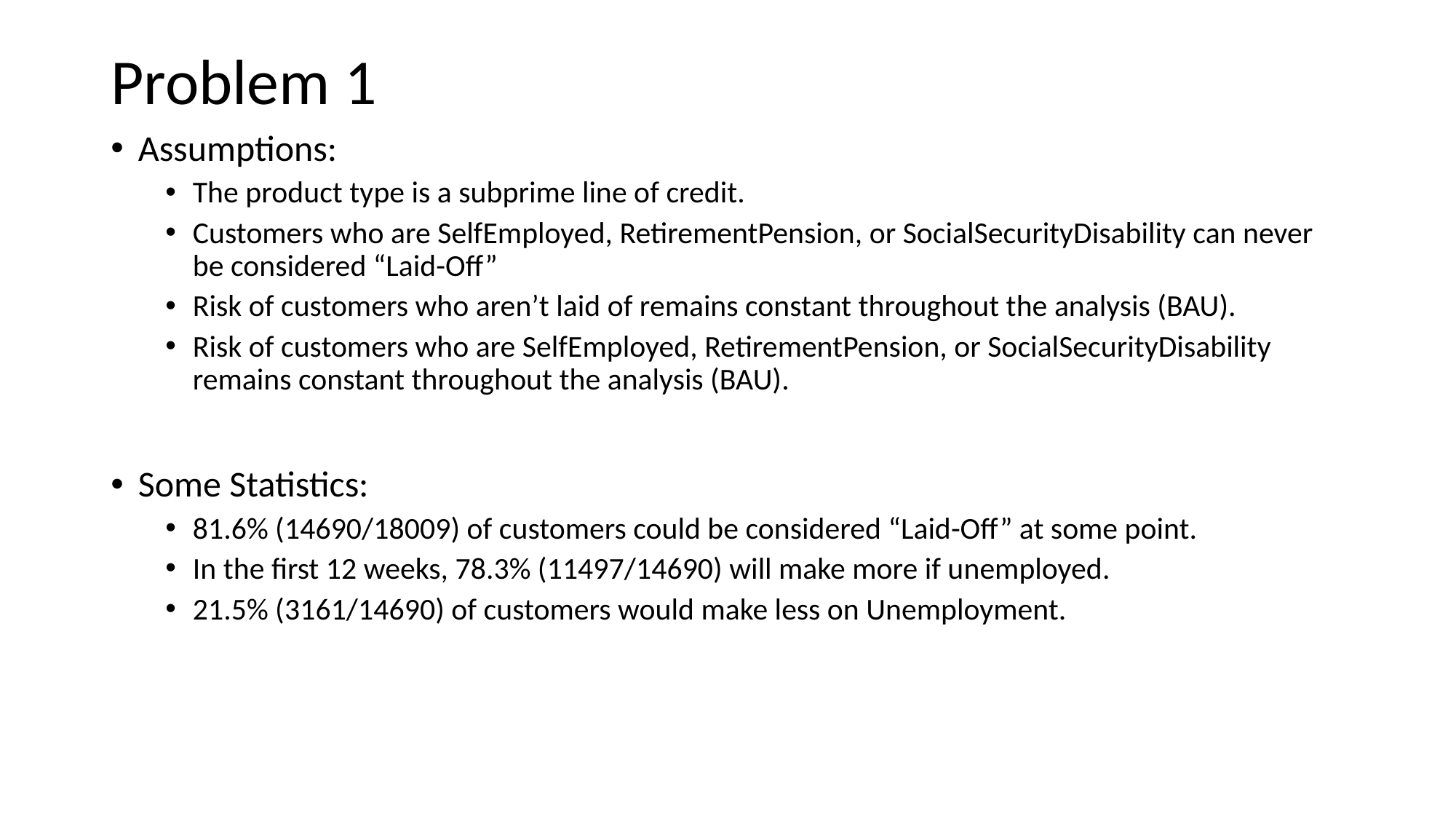

# Problem 1
Assumptions:
The product type is a subprime line of credit.
Customers who are SelfEmployed, RetirementPension, or SocialSecurityDisability can never be considered “Laid-Off”
Risk of customers who aren’t laid of remains constant throughout the analysis (BAU).
Risk of customers who are SelfEmployed, RetirementPension, or SocialSecurityDisability remains constant throughout the analysis (BAU).

Some Statistics:
81.6% (14690/18009) of customers could be considered “Laid-Off” at some point.
In the first 12 weeks, 78.3% (11497/14690) will make more if unemployed.
21.5% (3161/14690) of customers would make less on Unemployment.